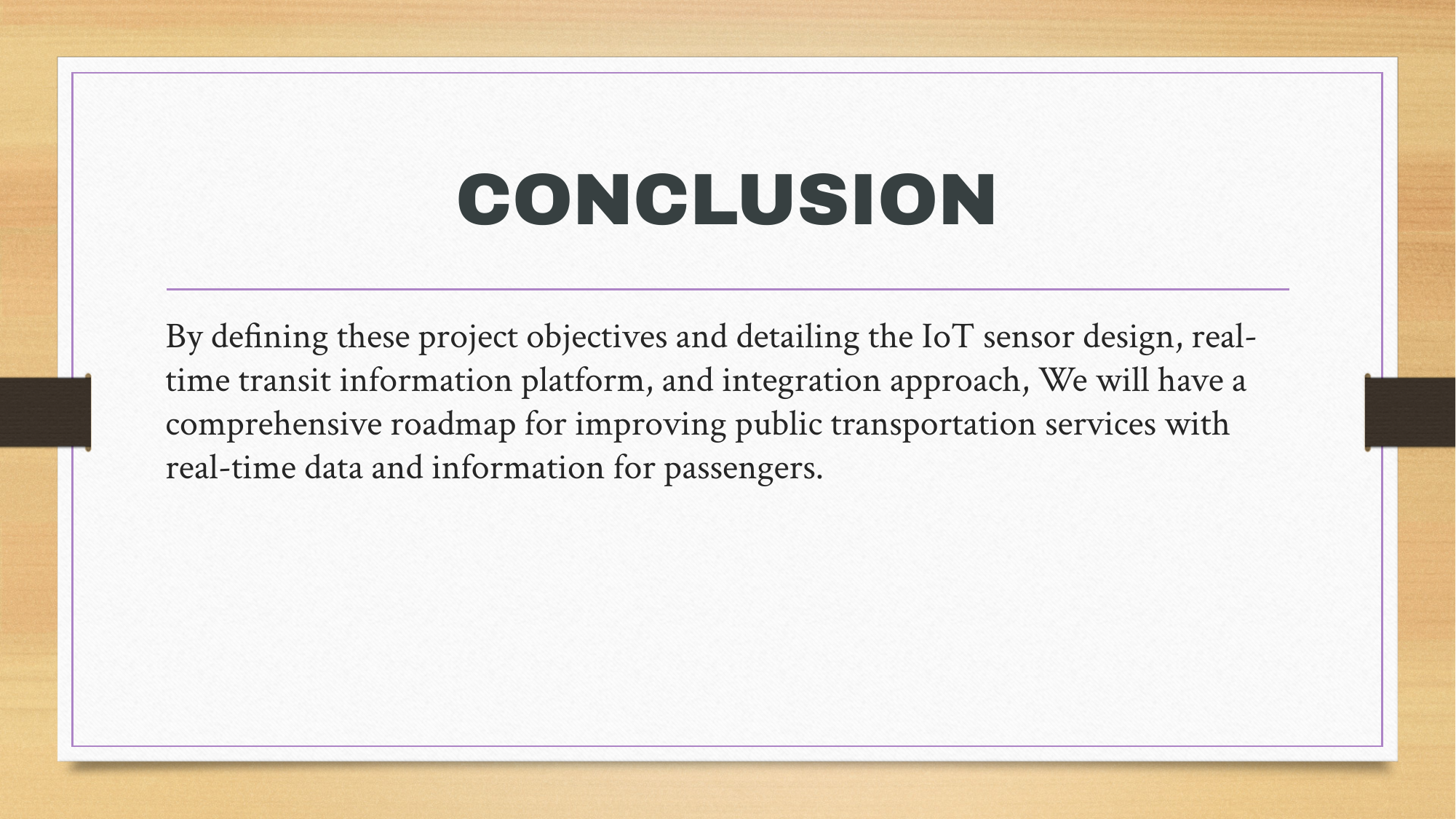

# CONCLUSION
By defining these project objectives and detailing the IoT sensor design, real-time transit information platform, and integration approach, We will have a comprehensive roadmap for improving public transportation services with real-time data and information for passengers.